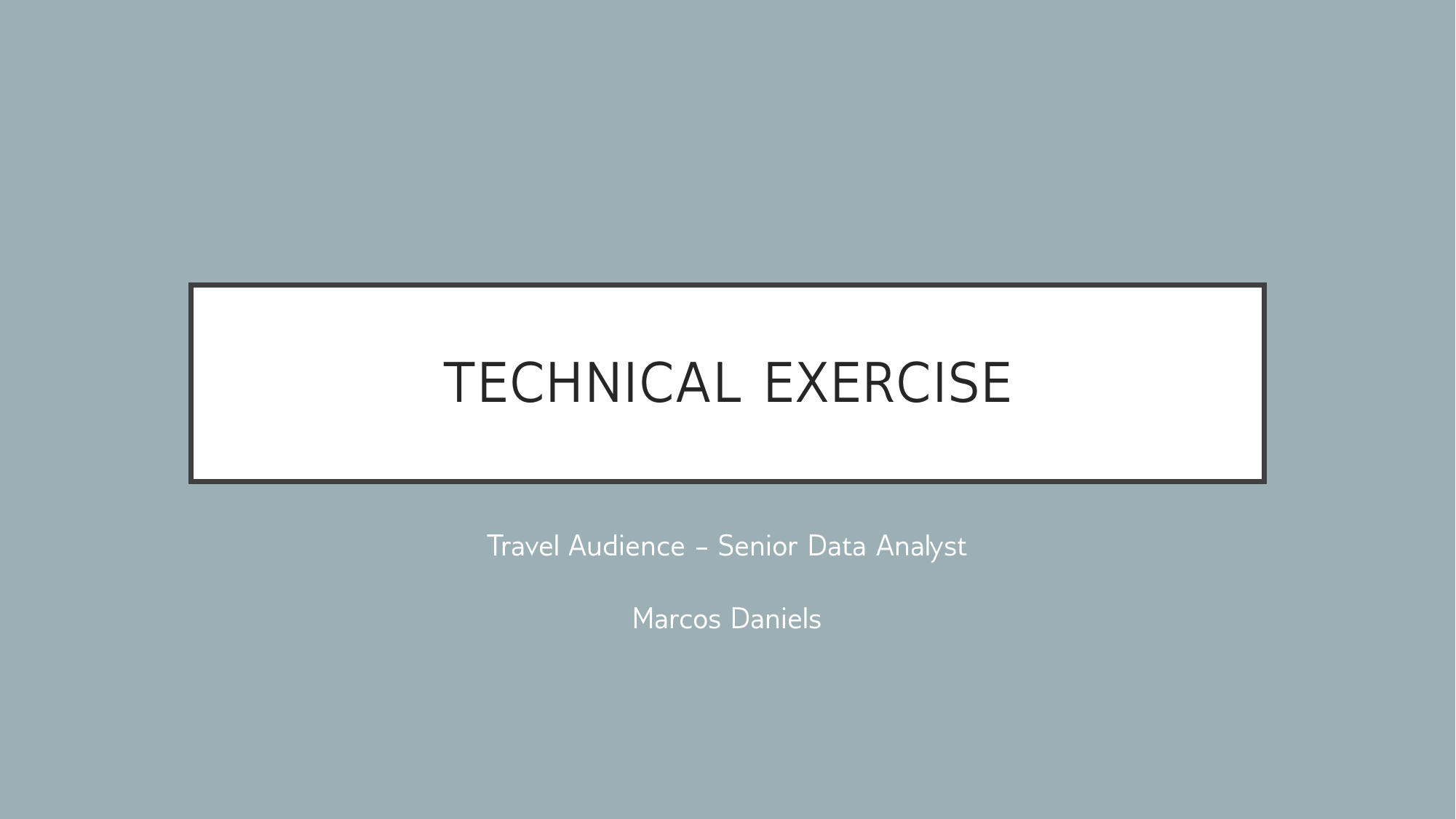

# Technical Exercise
Travel Audience – Senior Data Analyst
Marcos Daniels